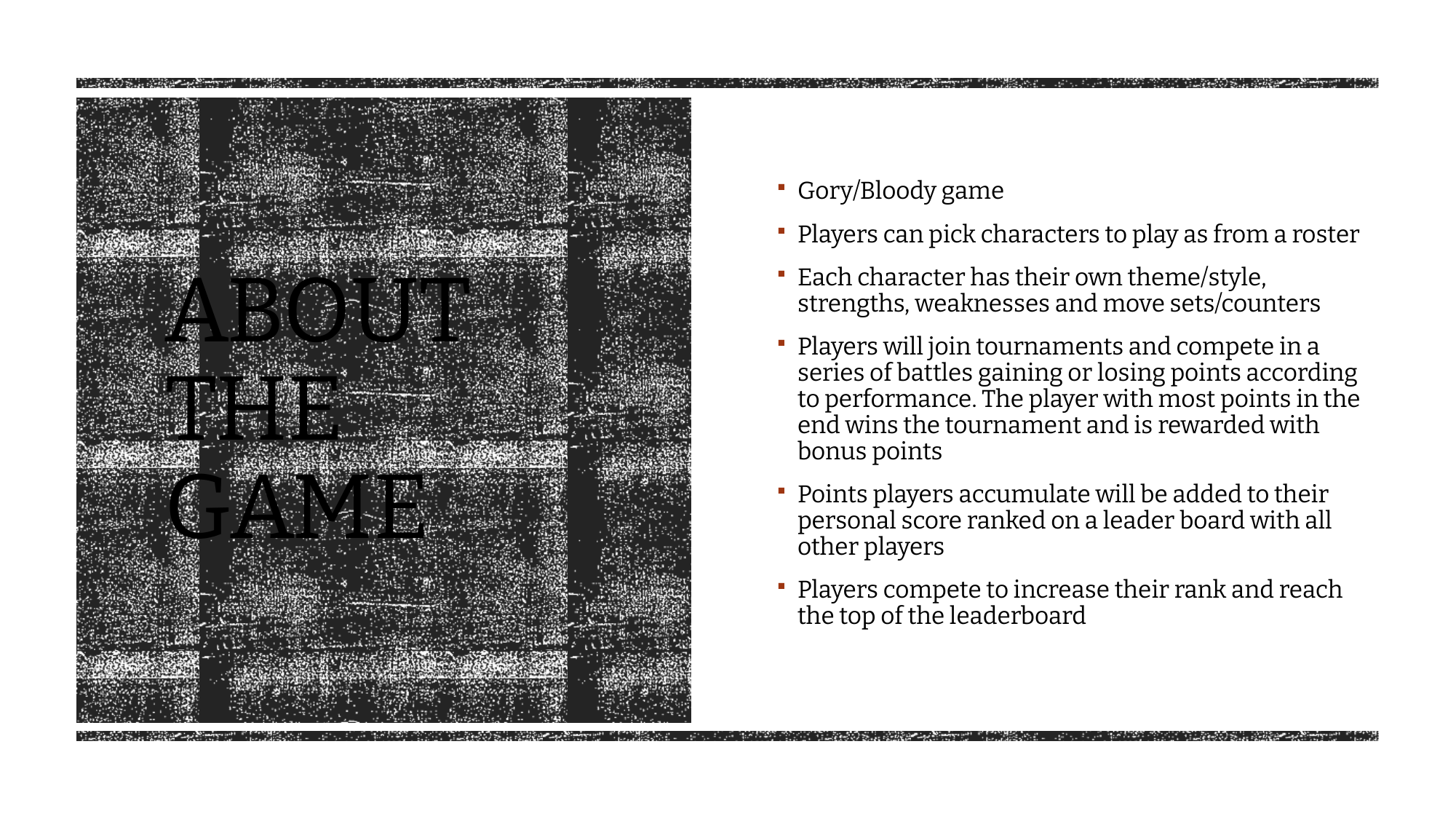

Gory/Bloody game
Players can pick characters to play as from a roster
Each character has their own theme/style, strengths, weaknesses and move sets/counters
Players will join tournaments and compete in a series of battles gaining or losing points according to performance. The player with most points in the end wins the tournament and is rewarded with bonus points
Points players accumulate will be added to their personal score ranked on a leader board with all other players
Players compete to increase their rank and reach the top of the leaderboard
# About the Game